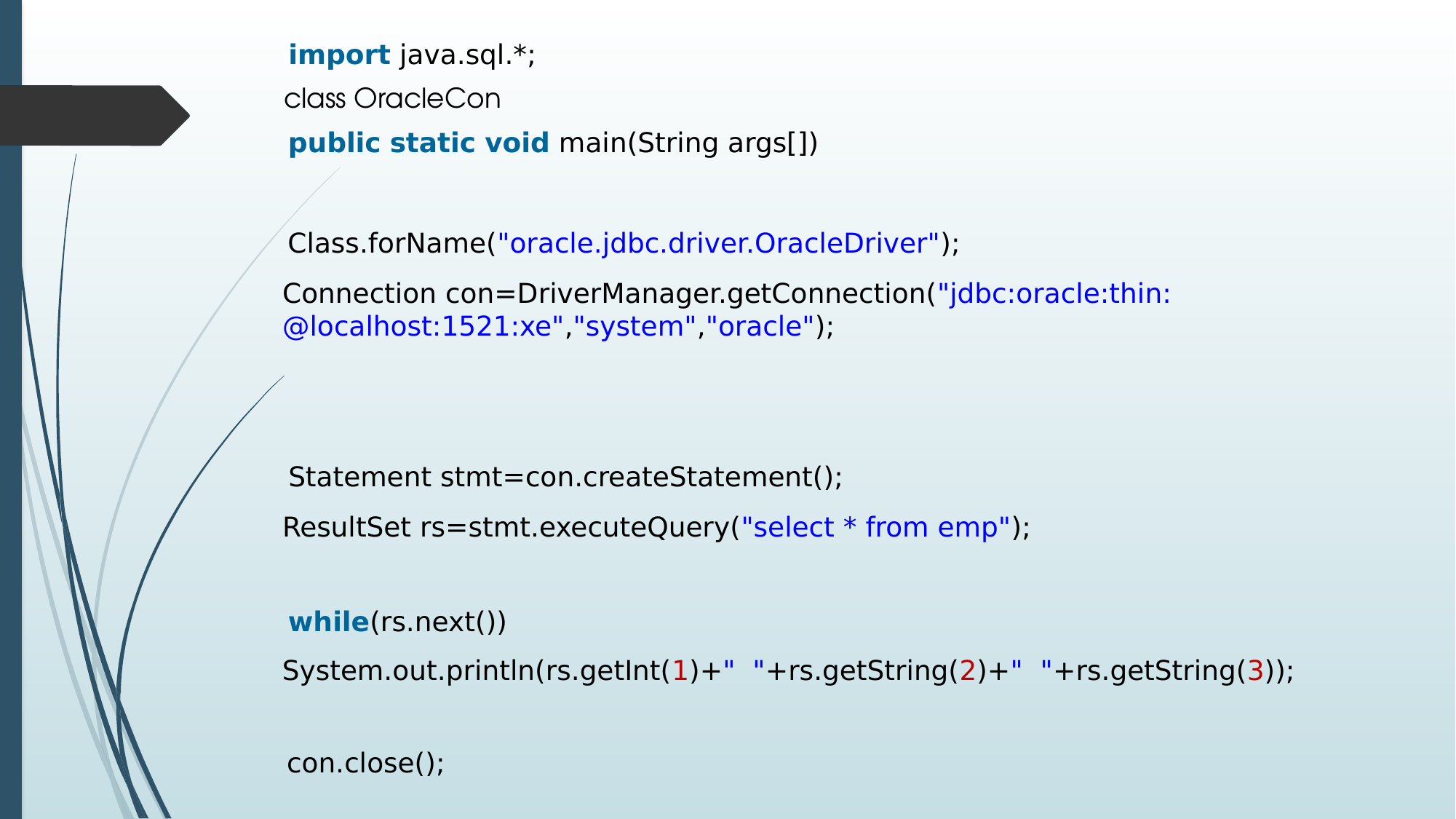

import java.sql.*;
class OracleCon
public static void main(String args[])
Class.forName("oracle.jdbc.driver.OracleDriver");
Connection con=DriverManager.getConnection("jdbc:oracle:thin:@localhost:1521:xe","system","oracle");
Statement stmt=con.createStatement();
ResultSet rs=stmt.executeQuery("select * from emp");
while(rs.next())
System.out.println(rs.getInt(1)+"  "+rs.getString(2)+"  "+rs.getString(3));
con.close();